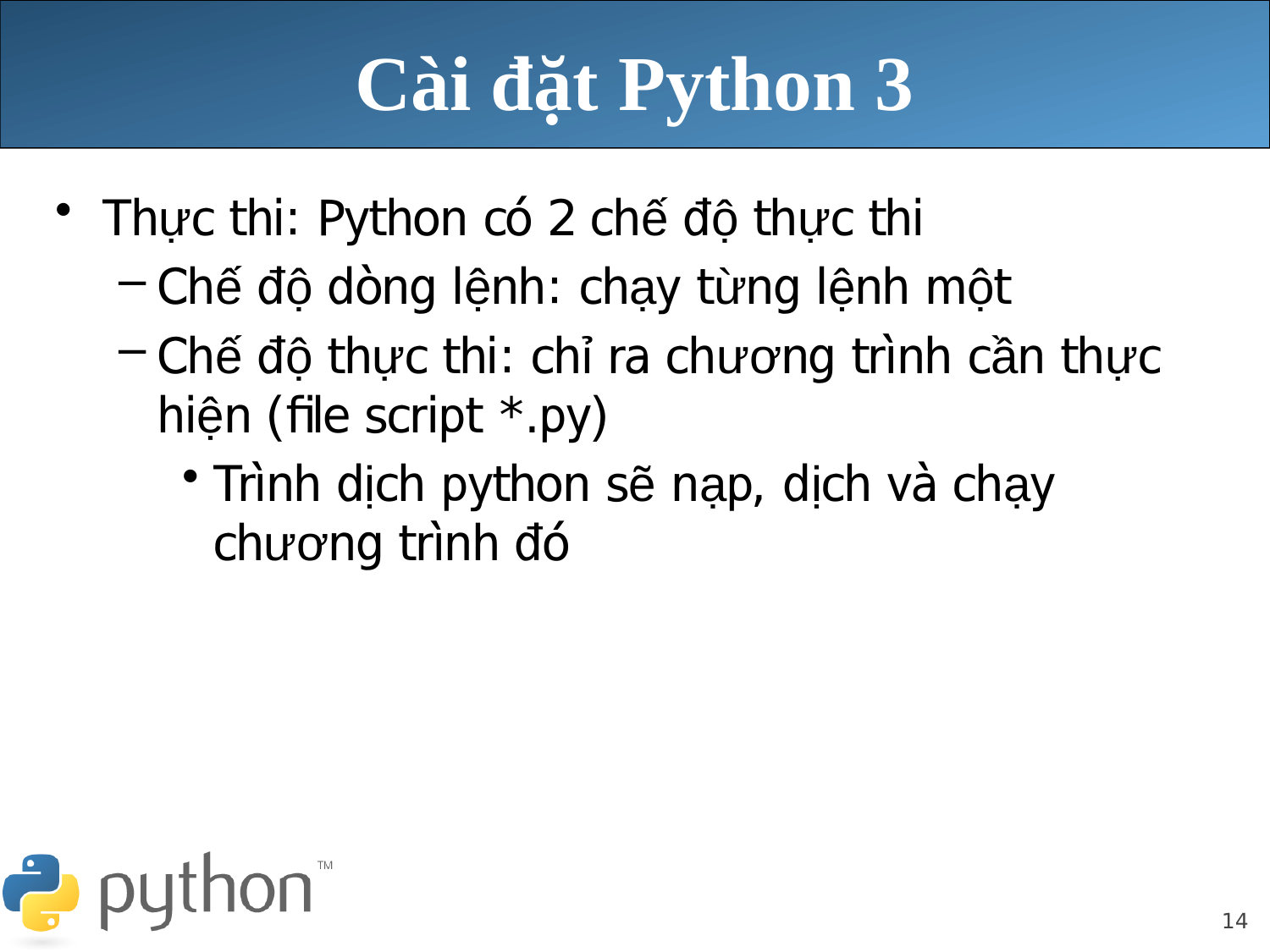

# Cài đặt Python 3
Thực thi: Python có 2 chế độ thực thi
Chế độ dòng lệnh: chạy từng lệnh một
Chế độ thực thi: chỉ ra chương trình cần thực hiện (file script *.py)
Trình dịch python sẽ nạp, dịch và chạy chương trình đó